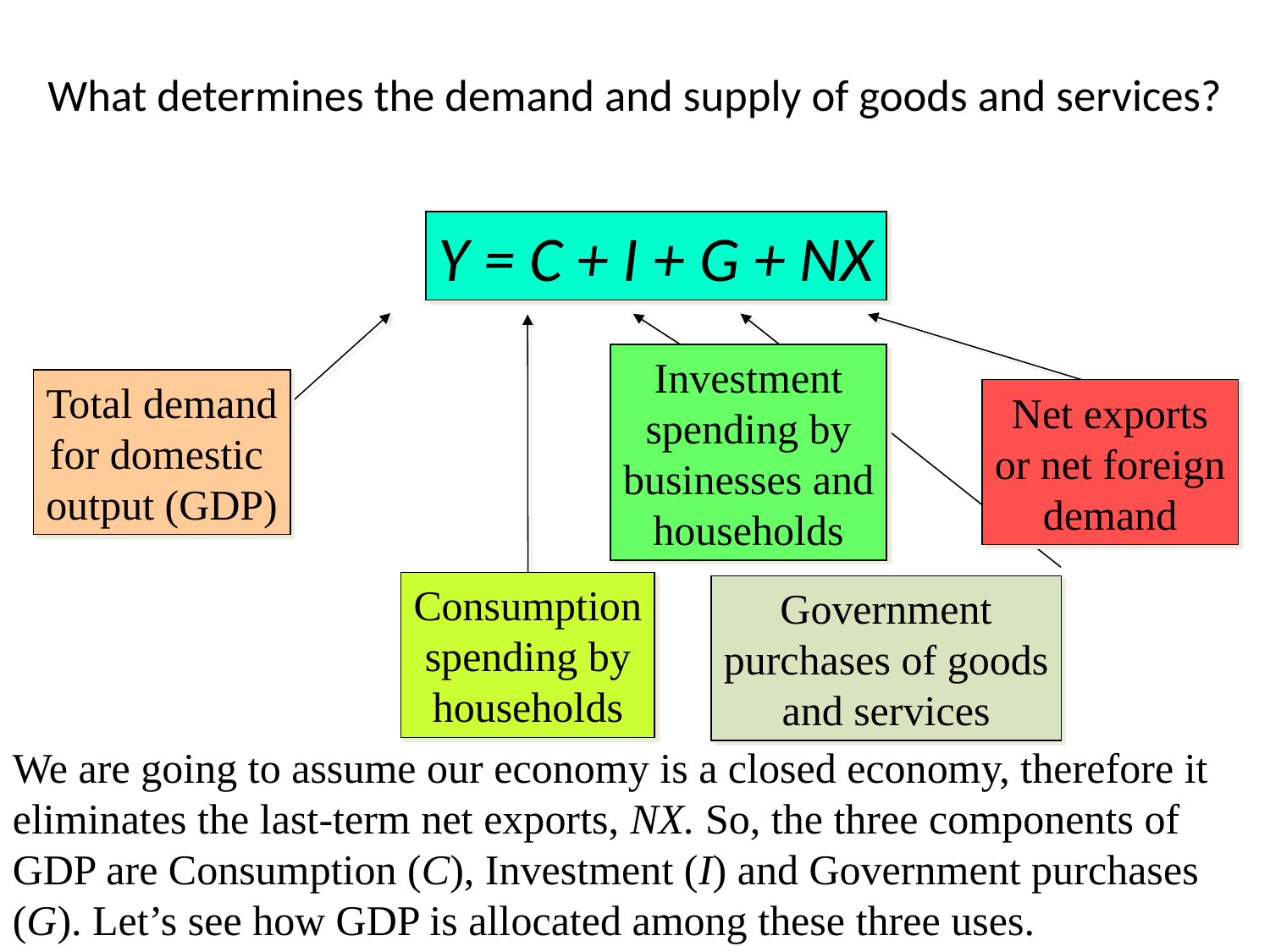

# What determines the demand and supply of goods and services?
Y = C + I + G + NX

Total demand
for domestic
output (GDP)

Government
purchases of goods
and services

Investment
spending by
businesses and
households

Consumption
spending by
households

Net exports
or net foreign
demand
We are going to assume our economy is a closed economy, therefore it eliminates the last-term net exports, NX. So, the three components of GDP are Consumption (C), Investment (I) and Government purchases (G). Let’s see how GDP is allocated among these three uses.